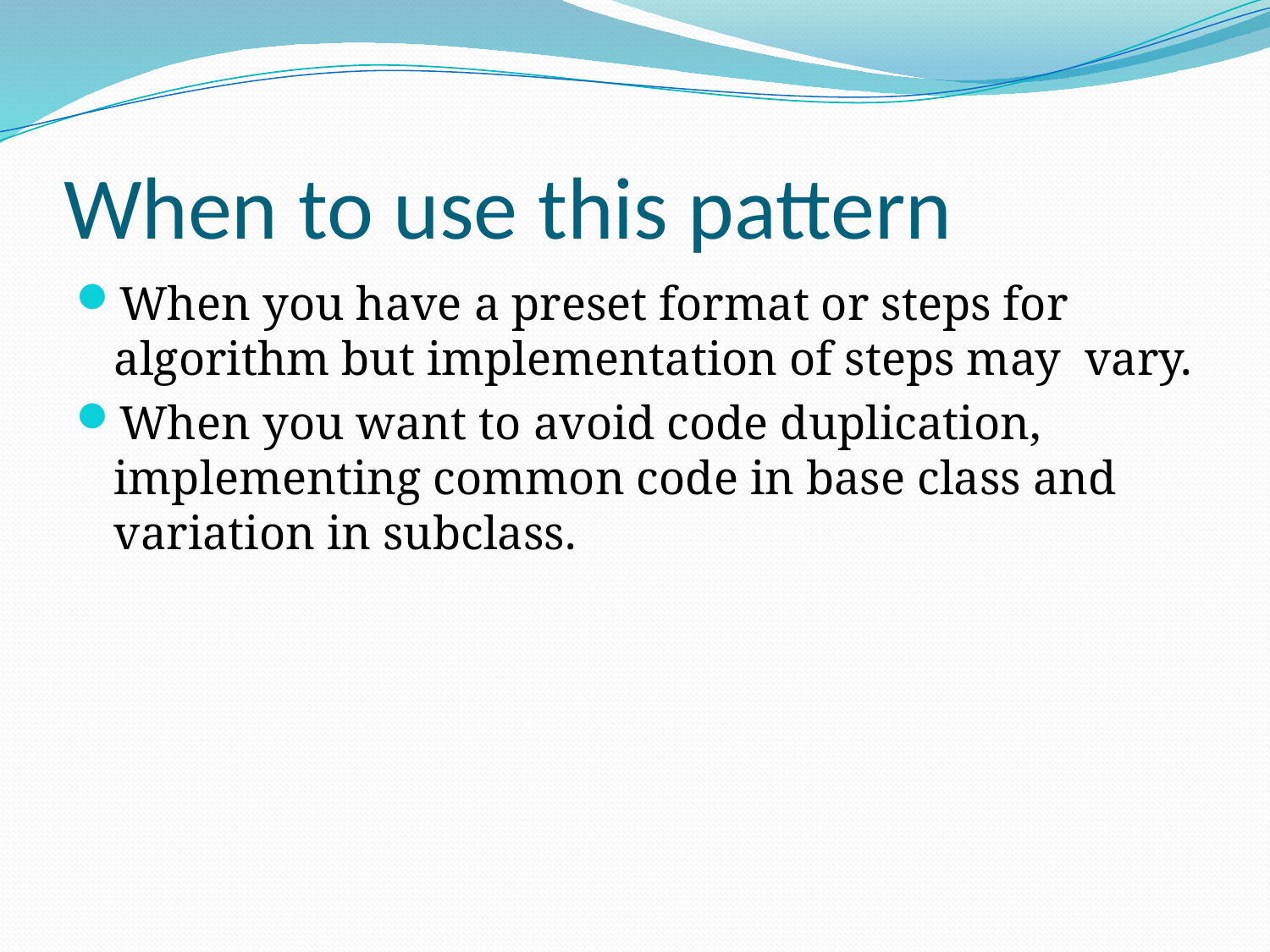

# When to use this pattern
When you have a preset format or steps for algorithm but implementation of steps may  vary.
When you want to avoid code duplication, implementing common code in base class and variation in subclass.